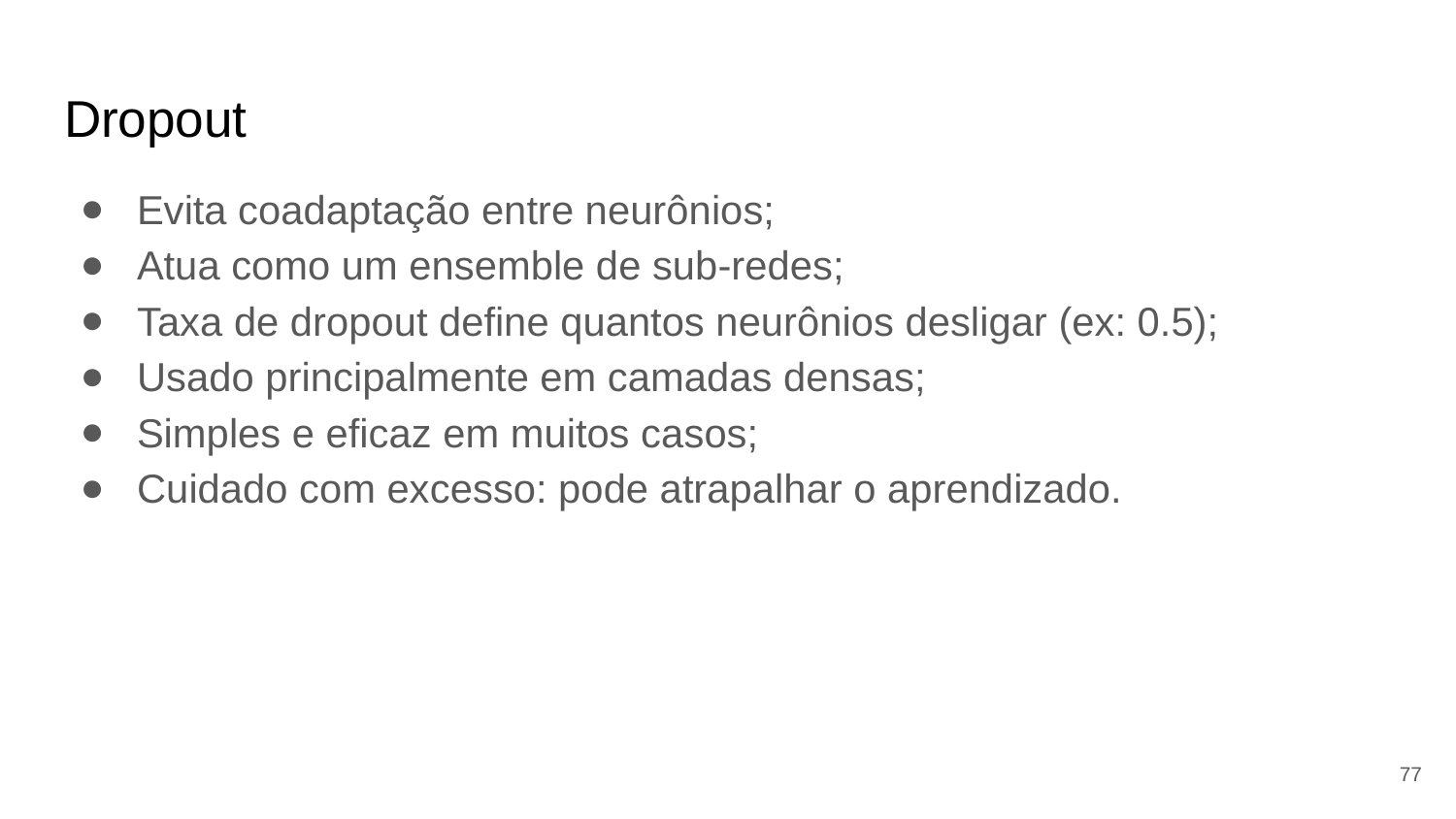

# Dropout
Evita coadaptação entre neurônios;
Atua como um ensemble de sub-redes;
Taxa de dropout define quantos neurônios desligar (ex: 0.5);
Usado principalmente em camadas densas;
Simples e eficaz em muitos casos;
Cuidado com excesso: pode atrapalhar o aprendizado.
77